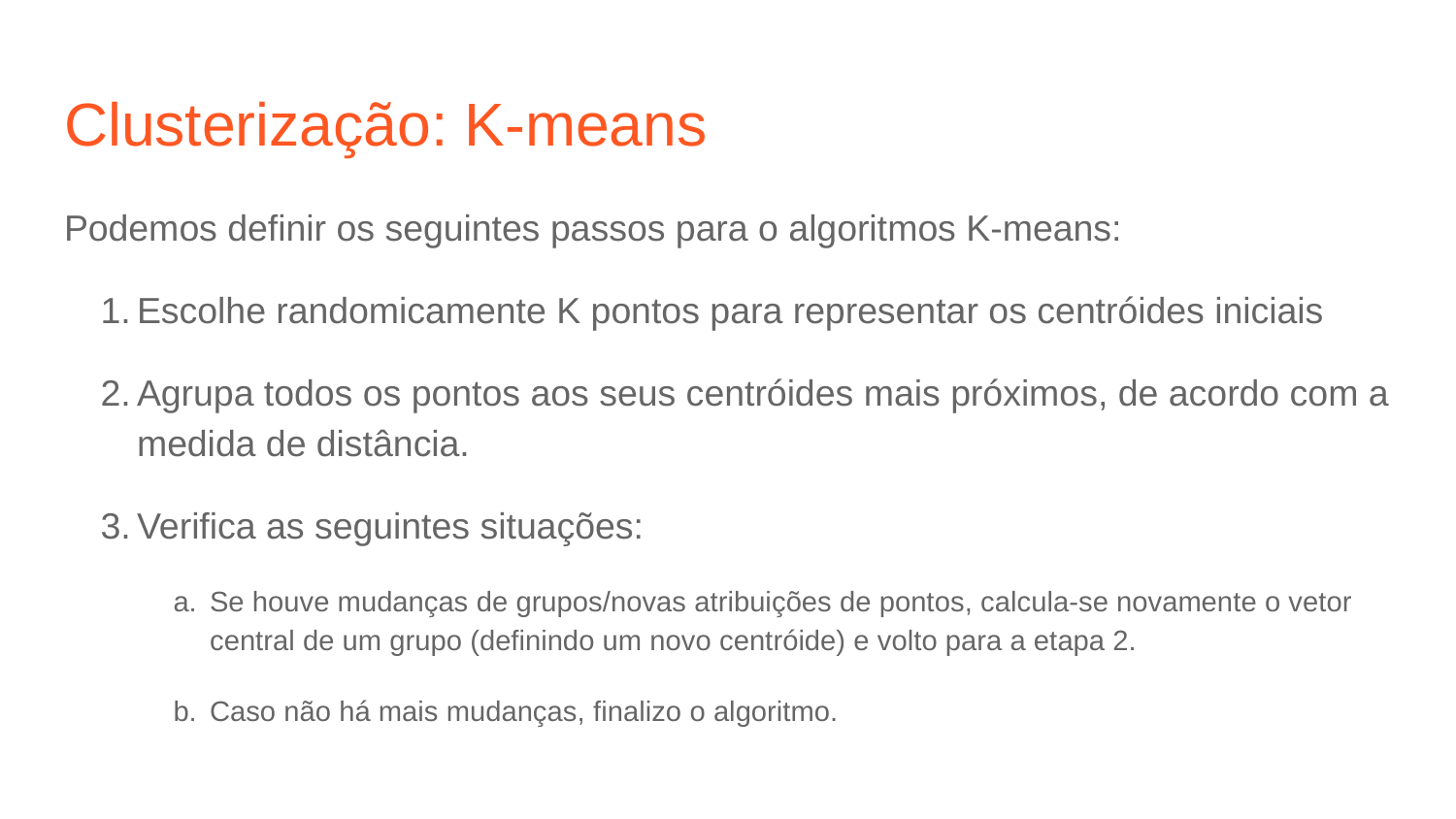

# Clusterização: K-means
Podemos definir os seguintes passos para o algoritmos K-means:
Escolhe randomicamente K pontos para representar os centróides iniciais
Agrupa todos os pontos aos seus centróides mais próximos, de acordo com a medida de distância.
Verifica as seguintes situações:
Se houve mudanças de grupos/novas atribuições de pontos, calcula-se novamente o vetor central de um grupo (definindo um novo centróide) e volto para a etapa 2.
Caso não há mais mudanças, finalizo o algoritmo.